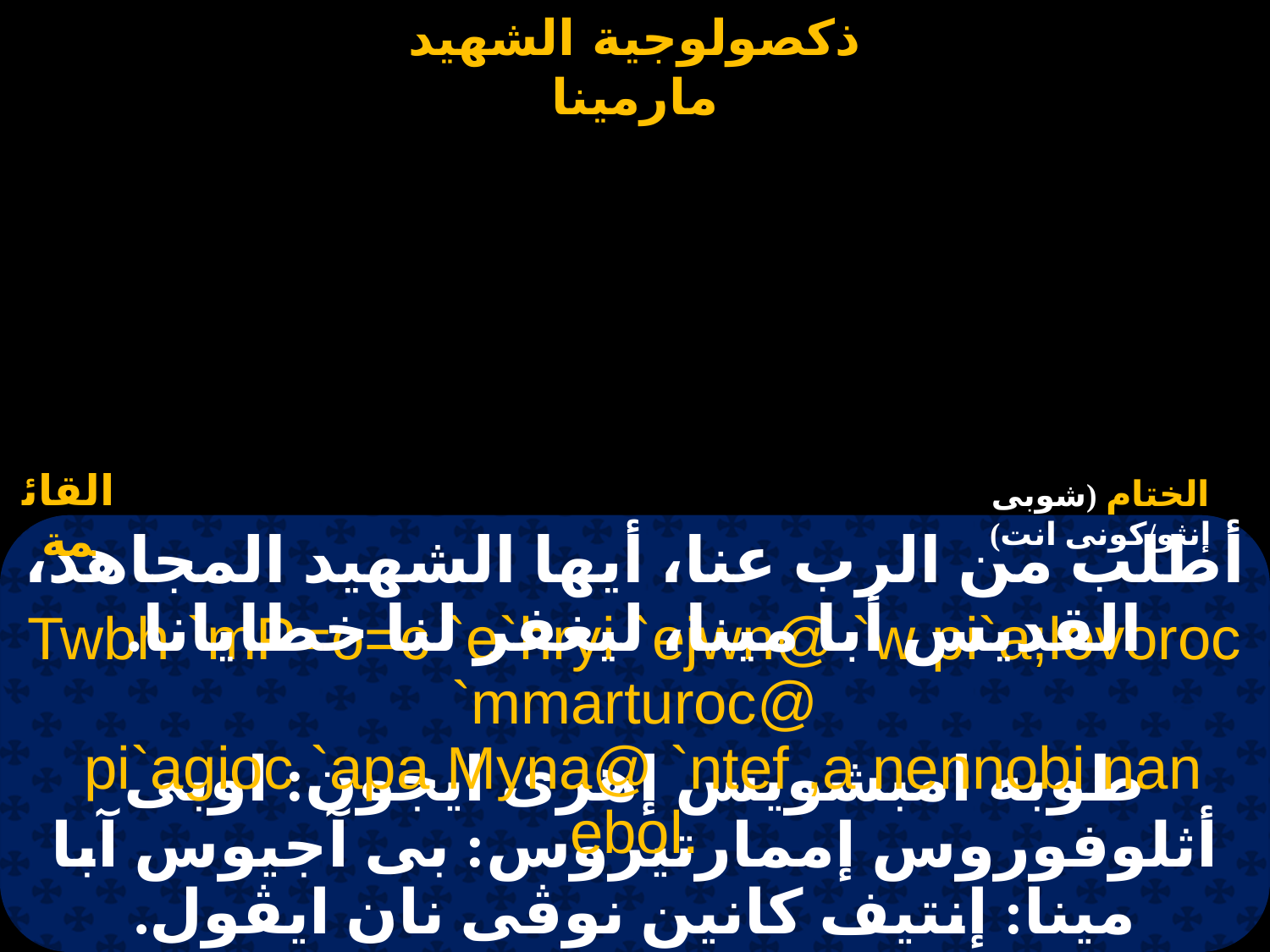

#
القائمة
الختام (شوبى إنثو/كونى انت)
أطلب من الرب عنا، أيها الشهيد المجاهد، القديس أبا مينا، ليغفر لنا خطايانا.
Twbh `mP=o=c `e`hryi `ejwn@ `w pi`a;lovoroc `mmarturoc@
 pi`agioc `apa Myna@ `ntef ,a nennobi nan ebol.
طوبه امبشويس إهرى ايجون: اوبى أثلوفوروس إممارتيروس: بى آجيوس آبا مينا: إنتيف كانين نوڤى نان ايڤول.